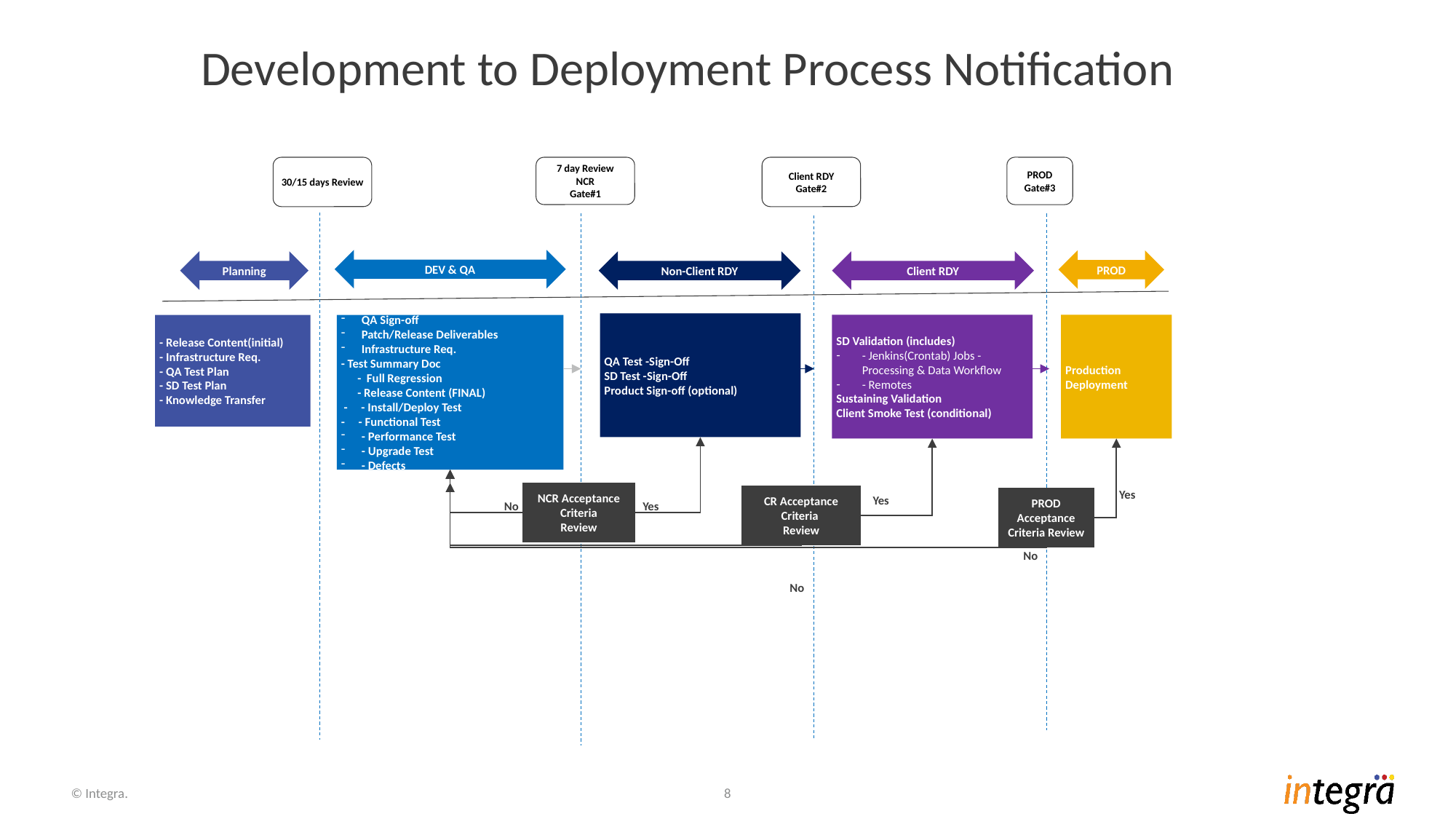

# Development to Deployment Process Notification
PROD
Gate#3
30/15 days Review
7 day Review
NCR
Gate#1
Client RDY
Gate#2
DEV & QA
PROD
Non-Client RDY
Planning
Client RDY
QA Test -Sign-Off
SD Test -Sign-Off
Product Sign-off (optional)
SD Validation (includes)
- Jenkins(Crontab) Jobs - Processing & Data Workflow
- Remotes
Sustaining Validation
Client Smoke Test (conditional)
Production Deployment
- Release Content(initial)
- Infrastructure Req.
- QA Test Plan
- SD Test Plan
- Knowledge Transfer
QA Sign-off
Patch/Release Deliverables
Infrastructure Req.
- Test Summary Doc
      -  Full Regression
      - Release Content (FINAL)                            -     - Install/Deploy Test
-     - Functional Test
- Performance Test
- Upgrade Test
- Defects
Yes
NCR Acceptance Criteria
Review
CR Acceptance Criteria
Review
PROD
Acceptance Criteria Review
Yes
Yes
No
No
No
© Integra.
8